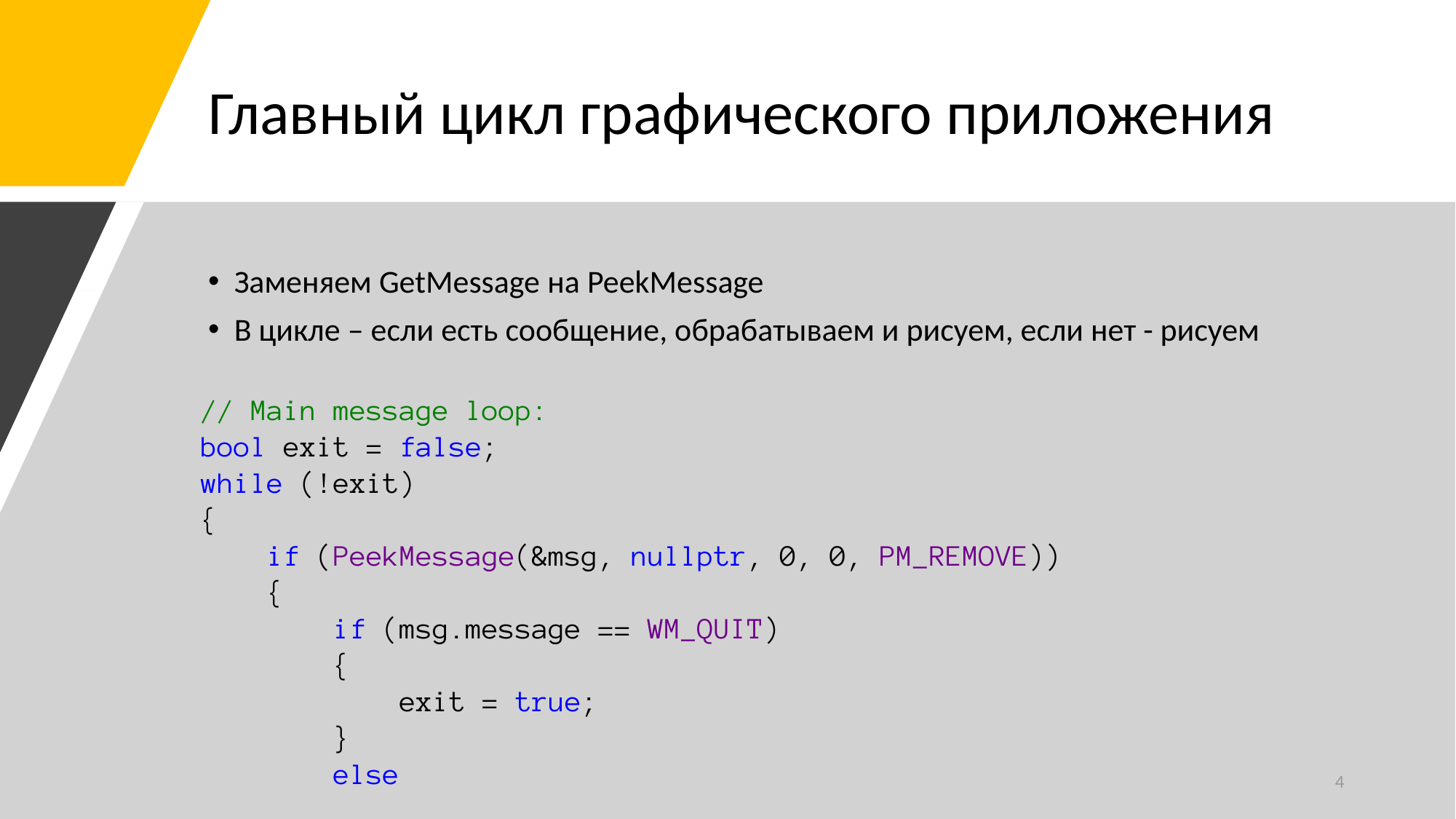

# Главный цикл графического приложения

Заменяем GetMessage на PeekMessage
В цикле – если есть сообщение, обрабатываем и рисуем, если нет - рисуем
// Main message loop:
bool exit = false;
while (!exit)
{
    if (PeekMessage(&msg, nullptr, 0, 0, PM_REMOVE))
    {
        if (msg.message == WM_QUIT)
        {
            exit = true;
        }
        else
4